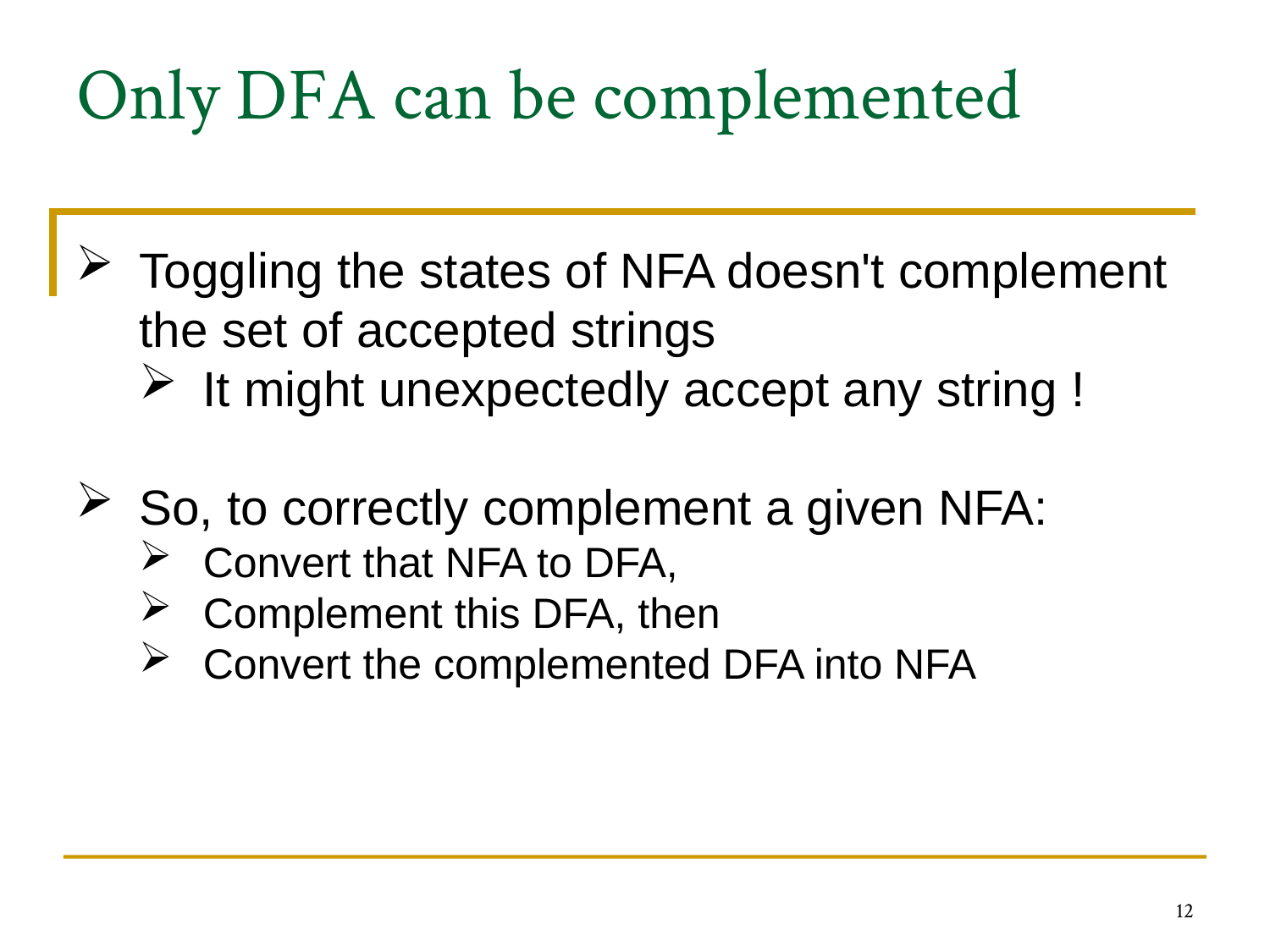

# Only DFA can be complemented
Toggling the states of NFA doesn't complement the set of accepted strings
It might unexpectedly accept any string !

So, to correctly complement a given NFA:
Convert that NFA to DFA,
Complement this DFA, then
Convert the complemented DFA into NFA
12